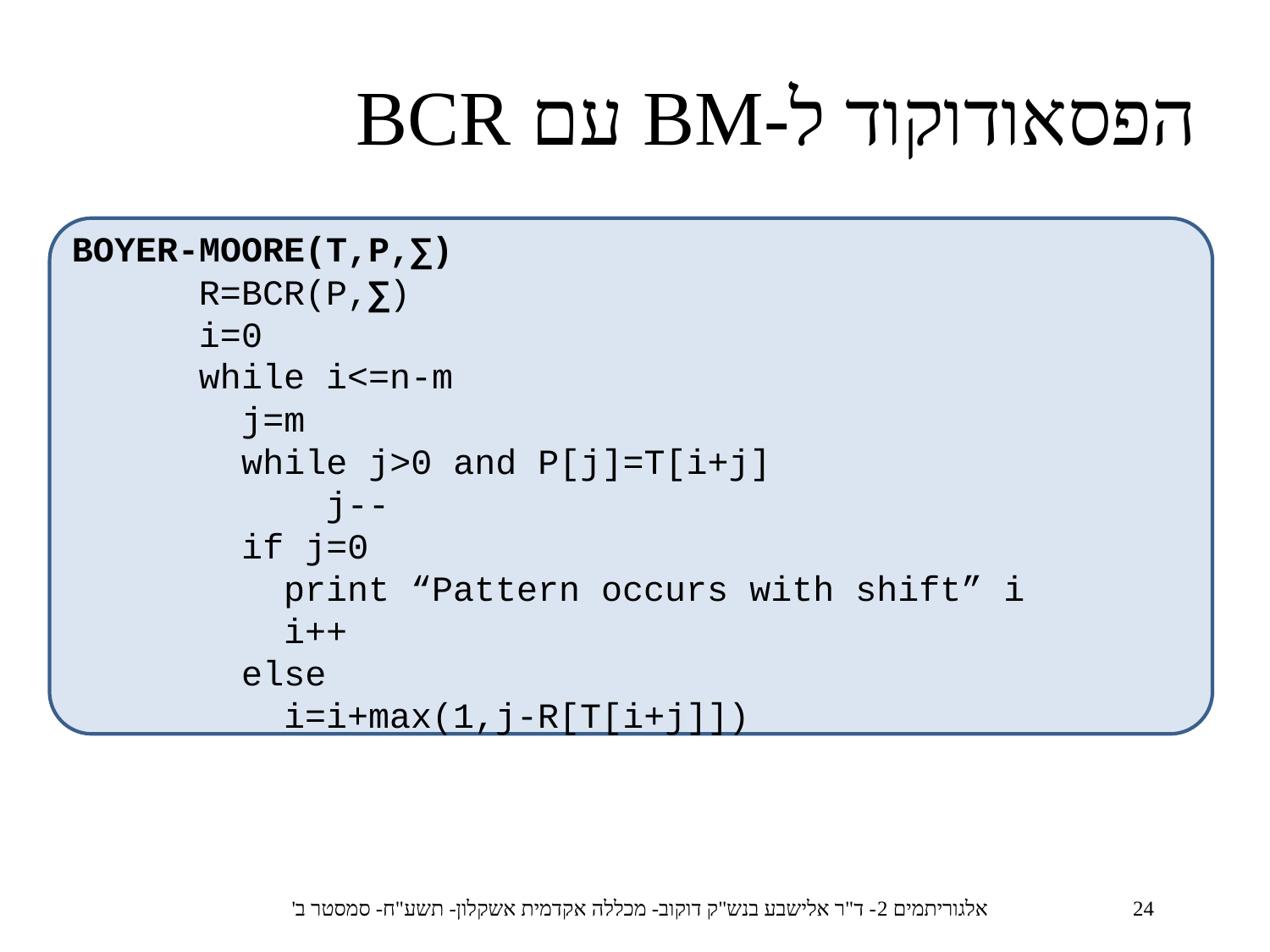

הפסאודוקוד ל-BM עם BCR

BOYER-MOORE(T,P,∑)
	R=BCR(P,∑)
	i=0
	while i<=n-m
	  j=m
	  while j>0 and P[j]=T[i+j]
		j--
	  if j=0
	    print “Pattern occurs with shift” i
	    i++
	  else
	    i=i+max(1,j-R[T[i+j]])

אלגוריתמים 2- ד"ר אלישבע בנש"ק דוקוב- מכללה אקדמית אשקלון- תשע"ח- סמסטר ב'
24